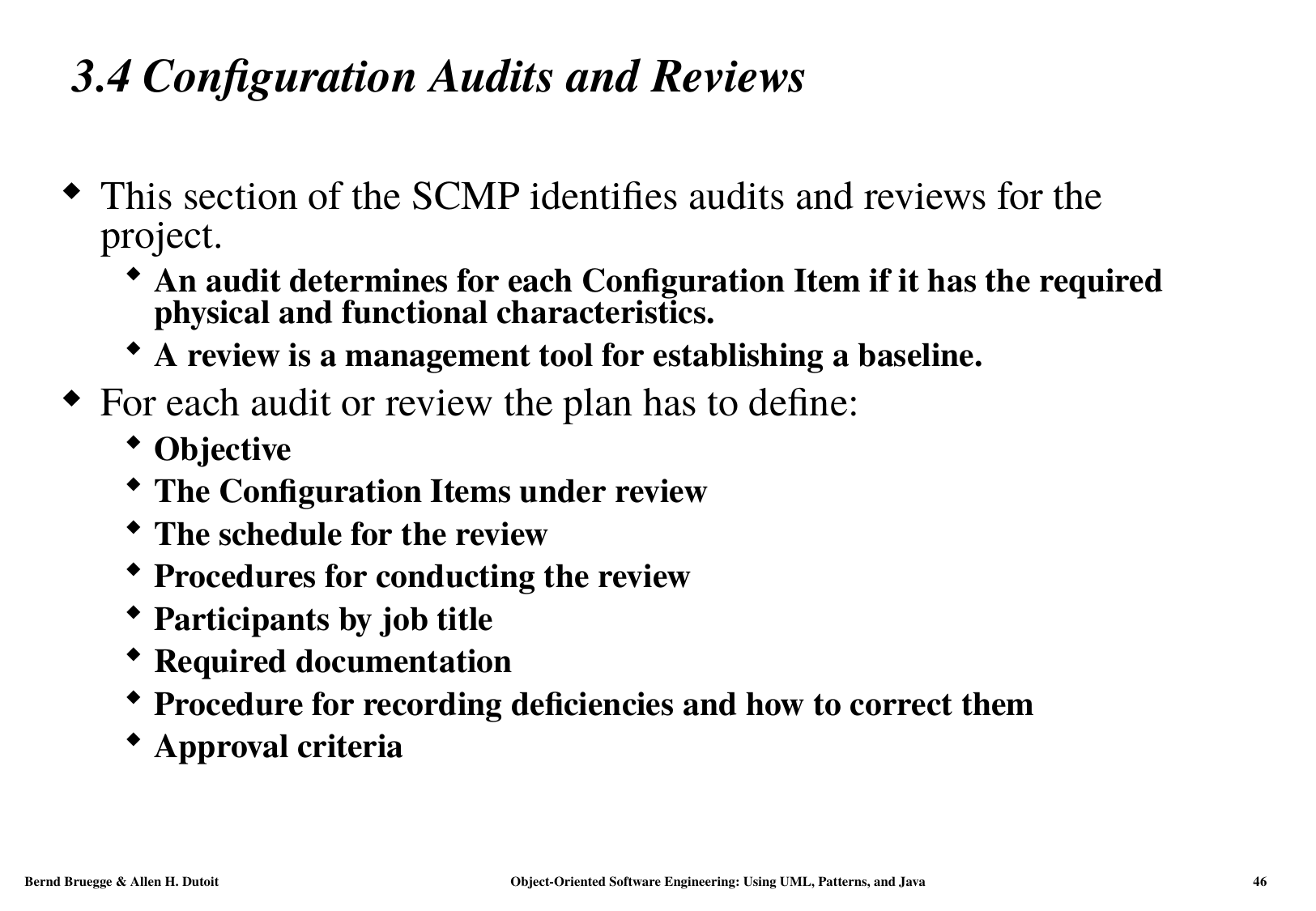

# 3.4 Configuration Audits and Reviews
This section of the SCMP identifies audits and reviews for the project.
An audit determines for each Configuration Item if it has the required physical and functional characteristics.
A review is a management tool for establishing a baseline.
For each audit or review the plan has to define:
Objective
The Configuration Items under review
The schedule for the review
Procedures for conducting the review
Participants by job title
Required documentation
Procedure for recording deficiencies and how to correct them
Approval criteria